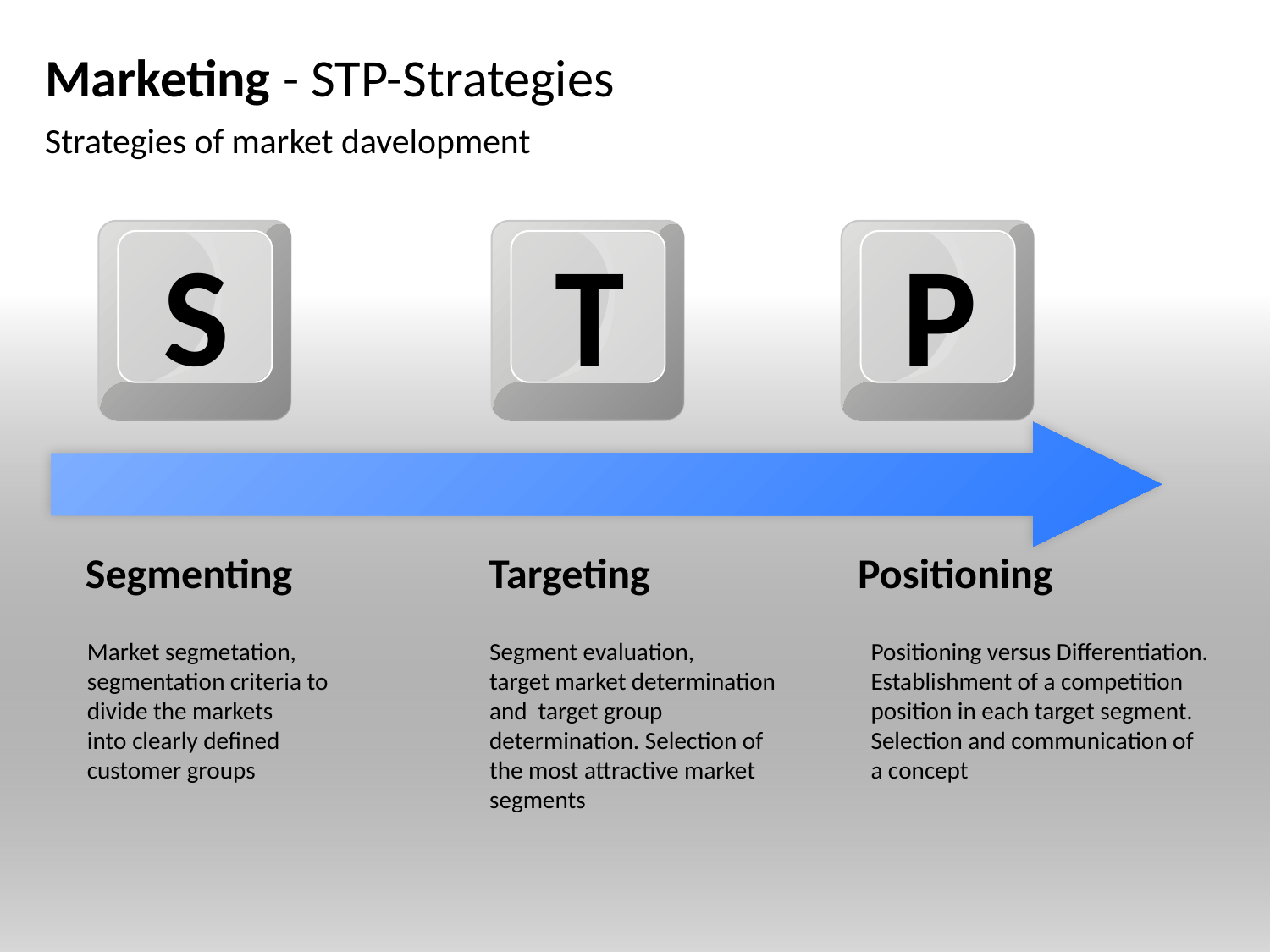

# Marketing - STP-Strategies
Strategies of market davelopment

S

T

P

Segmenting
Targeting
Positioning
Market segmetation,
segmentation criteria to
divide the markets
into clearly defined
customer groups
Segment evaluation,
target market determination
and  target group
determination. Selection of
the most attractive market
segments
Positioning versus Differentiation.
Establishment of a competition position in each target segment. Selection and communication of
a concept
STP-Strategyn